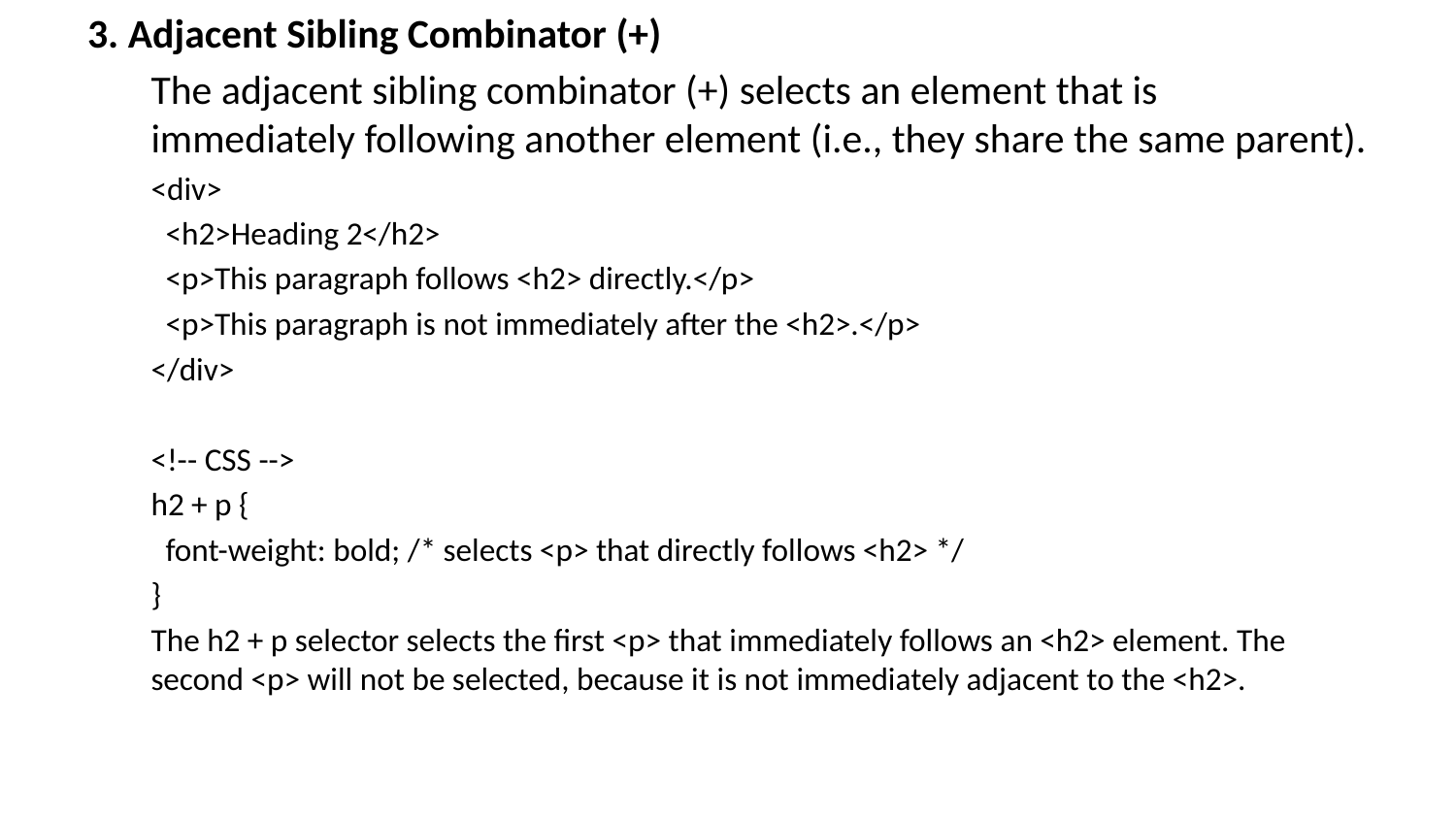

3. Adjacent Sibling Combinator (+)
The adjacent sibling combinator (+) selects an element that is immediately following another element (i.e., they share the same parent).
<div>
  <h2>Heading 2</h2>
  <p>This paragraph follows <h2> directly.</p>
  <p>This paragraph is not immediately after the <h2>.</p>
</div>

<!-- CSS -->
h2 + p {
  font-weight: bold; /* selects <p> that directly follows <h2> */
}
The h2 + p selector selects the first <p> that immediately follows an <h2> element. The second <p> will not be selected, because it is not immediately adjacent to the <h2>.